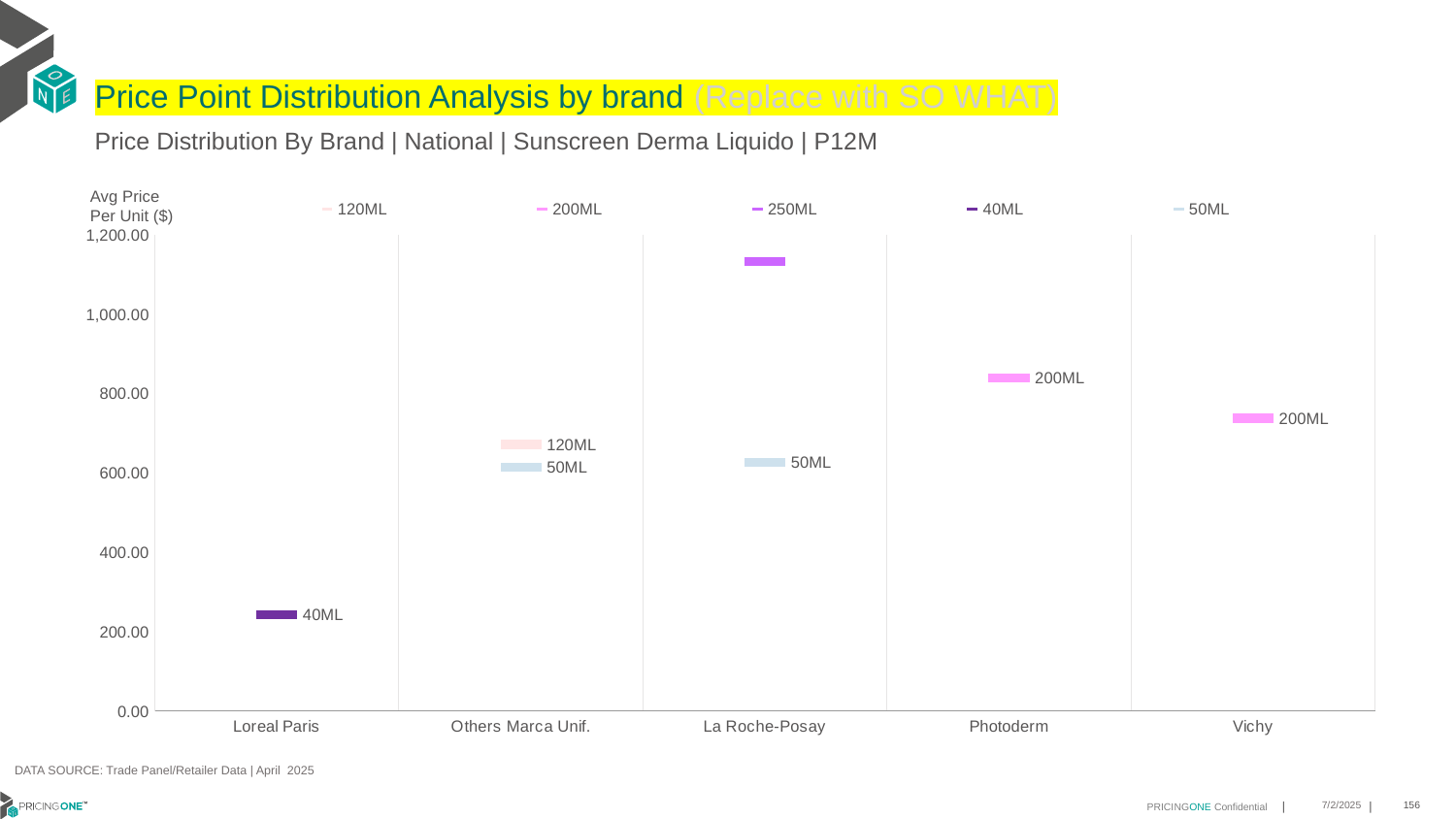

# Price Point Distribution Analysis by brand (Replace with SO WHAT)
Price Distribution By Brand | National | Sunscreen Derma Liquido | P12M

### Chart

| Category | 120ML | 200ML | 250ML | 40ML | 50ML |
|---|---|---|---|---|---|
| Loreal Paris | None | None | None | 242.5784 | None |
| Others Marca Unif. | 671.9627 | None | None | None | 614.6266 |
| La Roche-Posay | None | None | 1132.6671 | None | 626.8591 |
| Photoderm | None | 839.4042 | None | None | None |
| Vichy | None | 738.0716 | None | None | None |
Avg Price
Per Unit ($)
DATA SOURCE: Trade Panel/Retailer Data | April  2025
7/2/2025
156